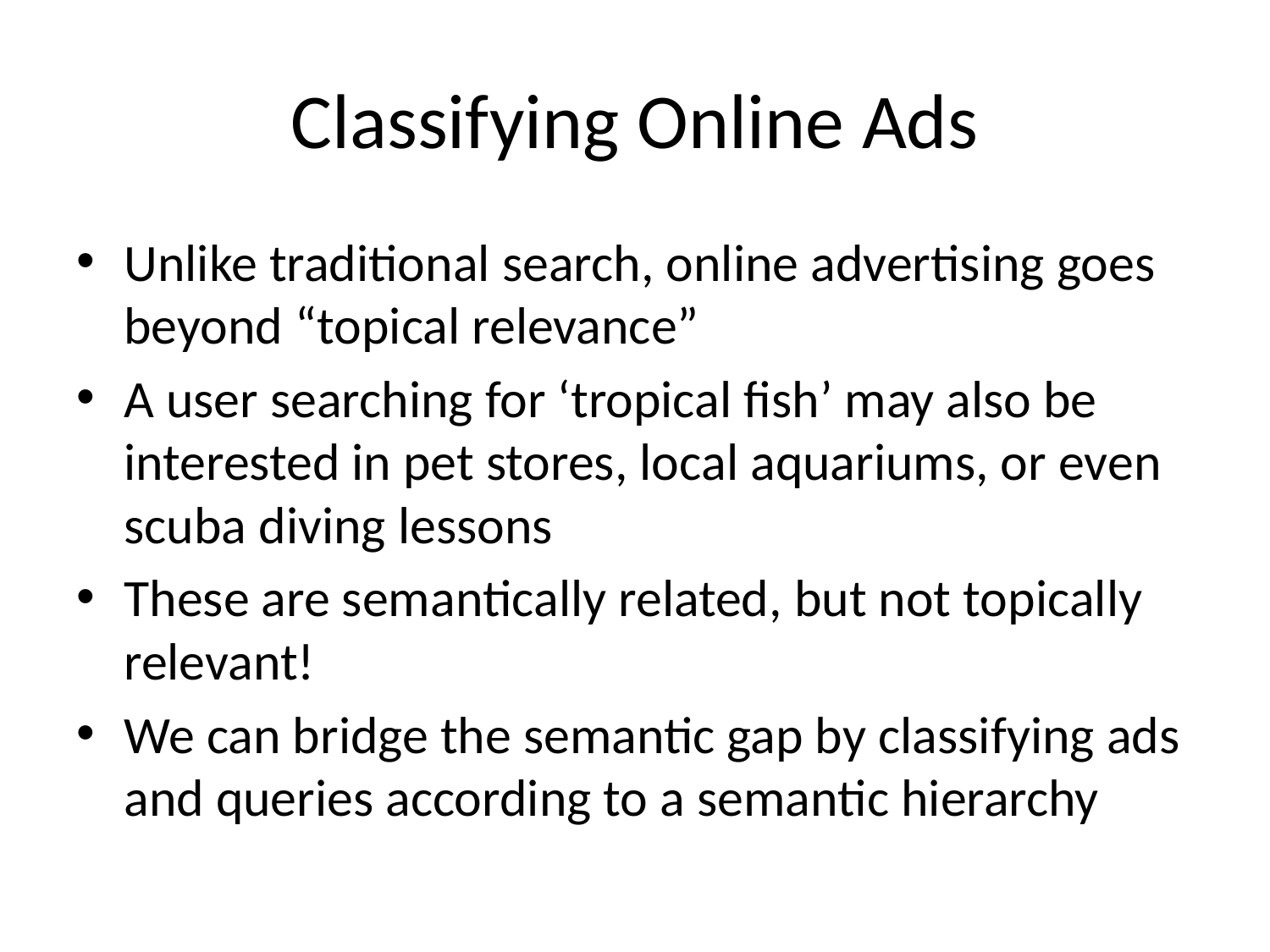

# Classifying Online Ads
Unlike traditional search, online advertising goes beyond “topical relevance”
A user searching for ‘tropical fish’ may also be interested in pet stores, local aquariums, or even scuba diving lessons
These are semantically related, but not topically relevant!
We can bridge the semantic gap by classifying ads and queries according to a semantic hierarchy